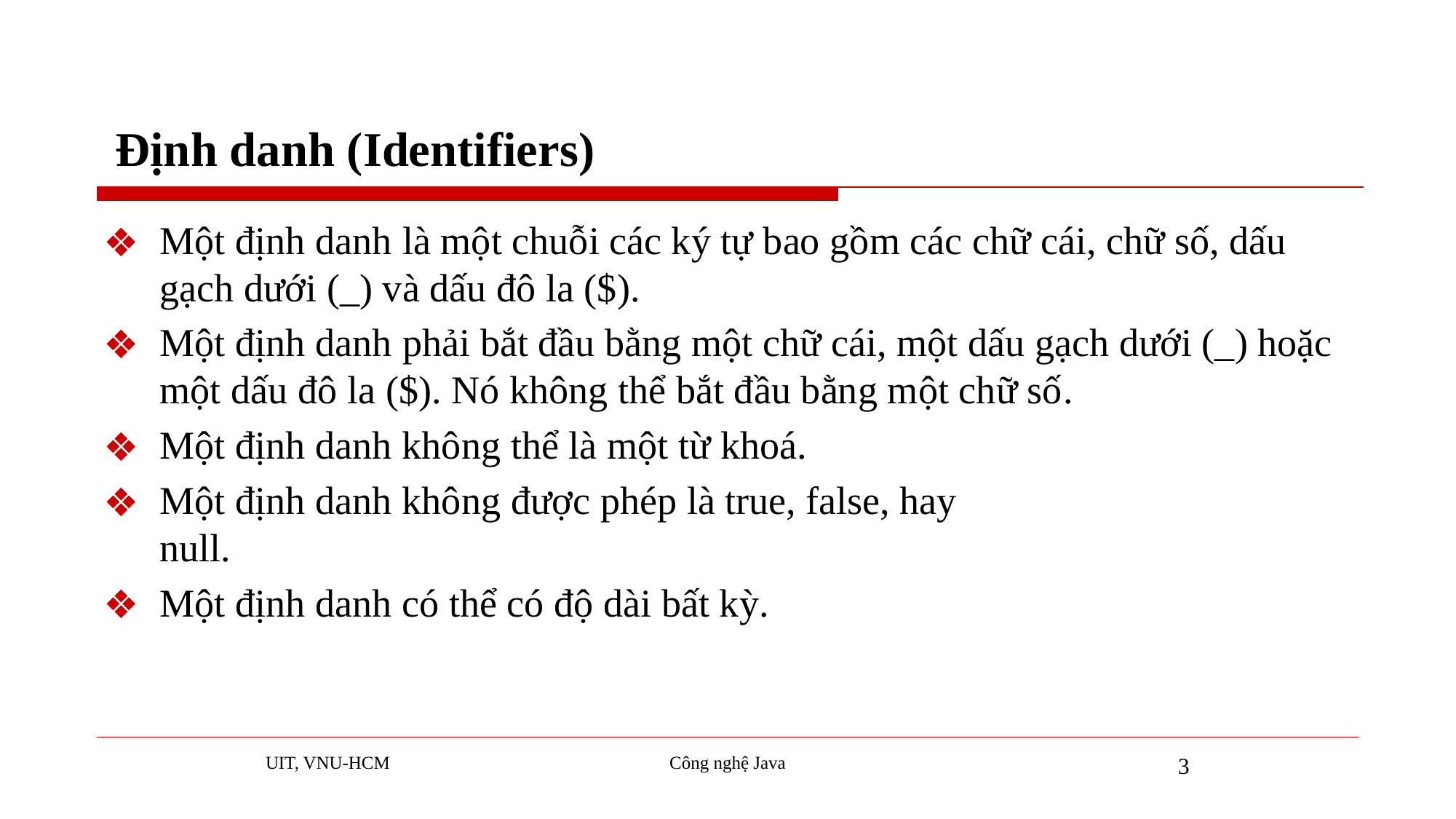

# Định danh (Identifiers)
Một định danh là một chuỗi các ký tự bao gồm các chữ cái, chữ số, dấu gạch dưới (_) và dấu đô la ($).
Một định danh phải bắt đầu bằng một chữ cái, một dấu gạch dưới (_) hoặc một dấu đô la ($). Nó không thể bắt đầu bằng một chữ số.
Một định danh không thể là một từ khoá.
Một định danh không được phép là true, false, hay
null.
Một định danh có thể có độ dài bất kỳ.
UIT, VNU-HCM
Công nghệ Java
3